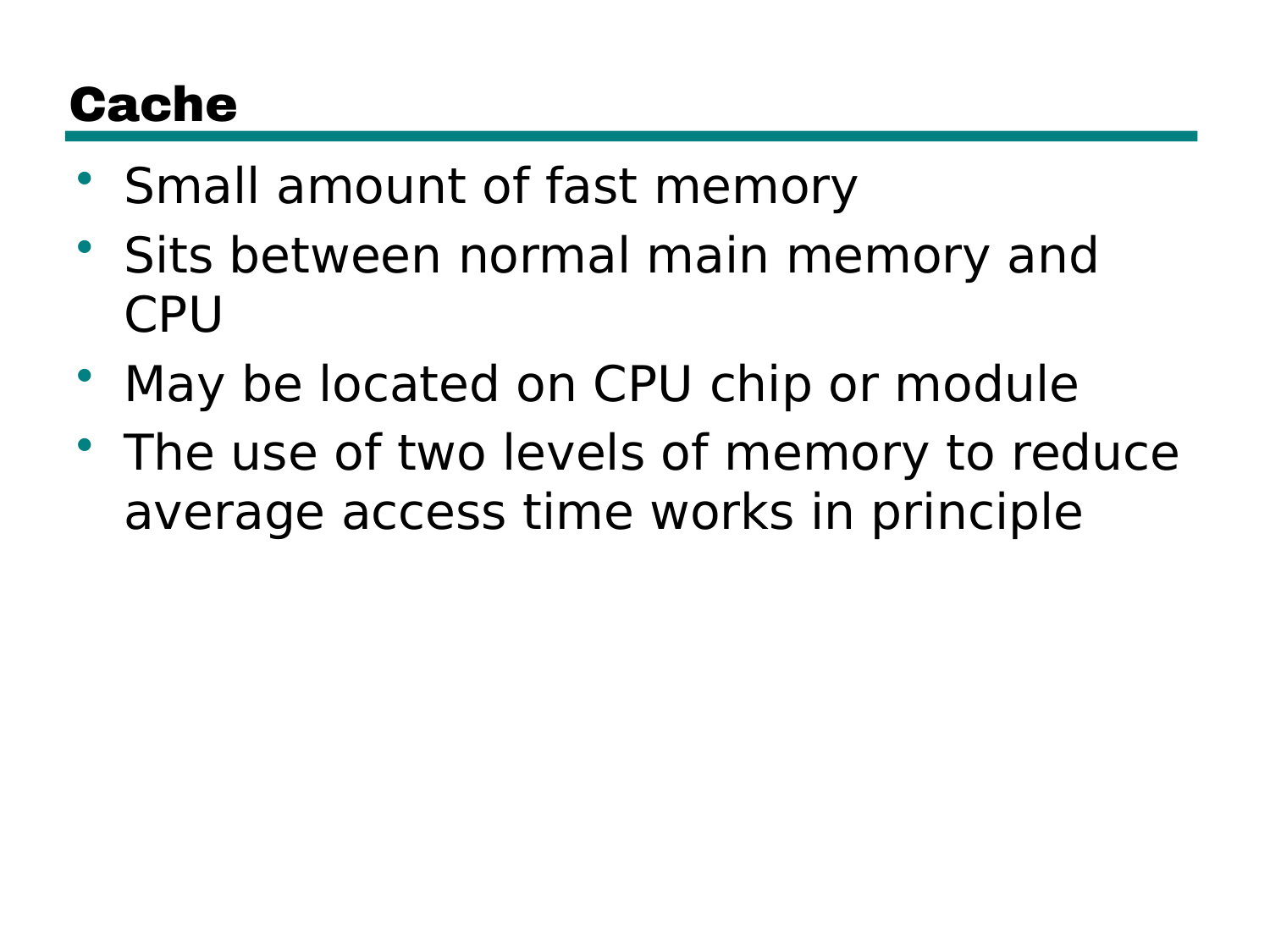

# Cache
Small amount of fast memory
Sits between normal main memory and CPU
May be located on CPU chip or module
The use of two levels of memory to reduce average access time works in principle